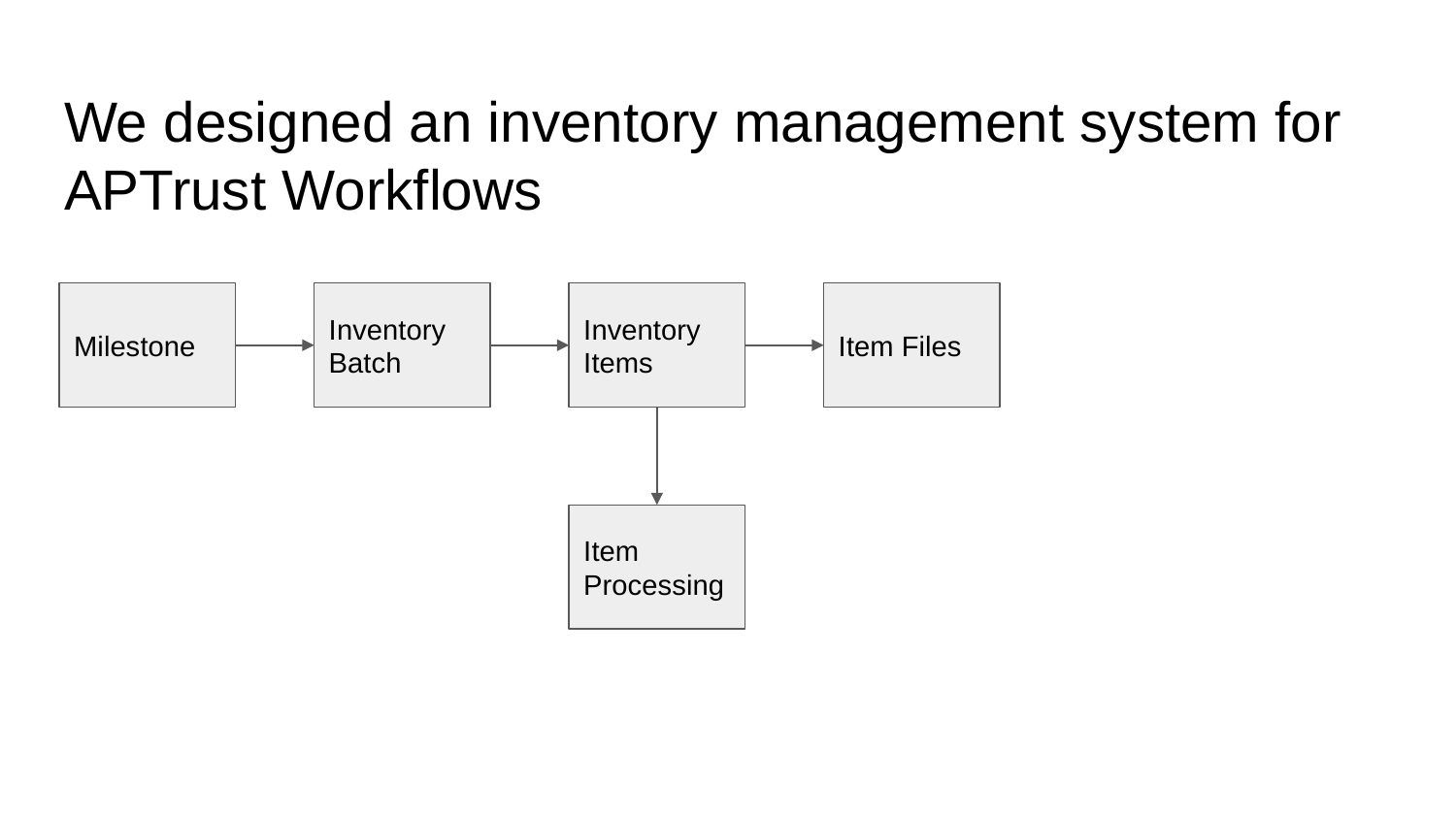

# We designed an inventory management system for APTrust Workflows
Milestone
Inventory Batch
Inventory Items
Item Files
Item Processing